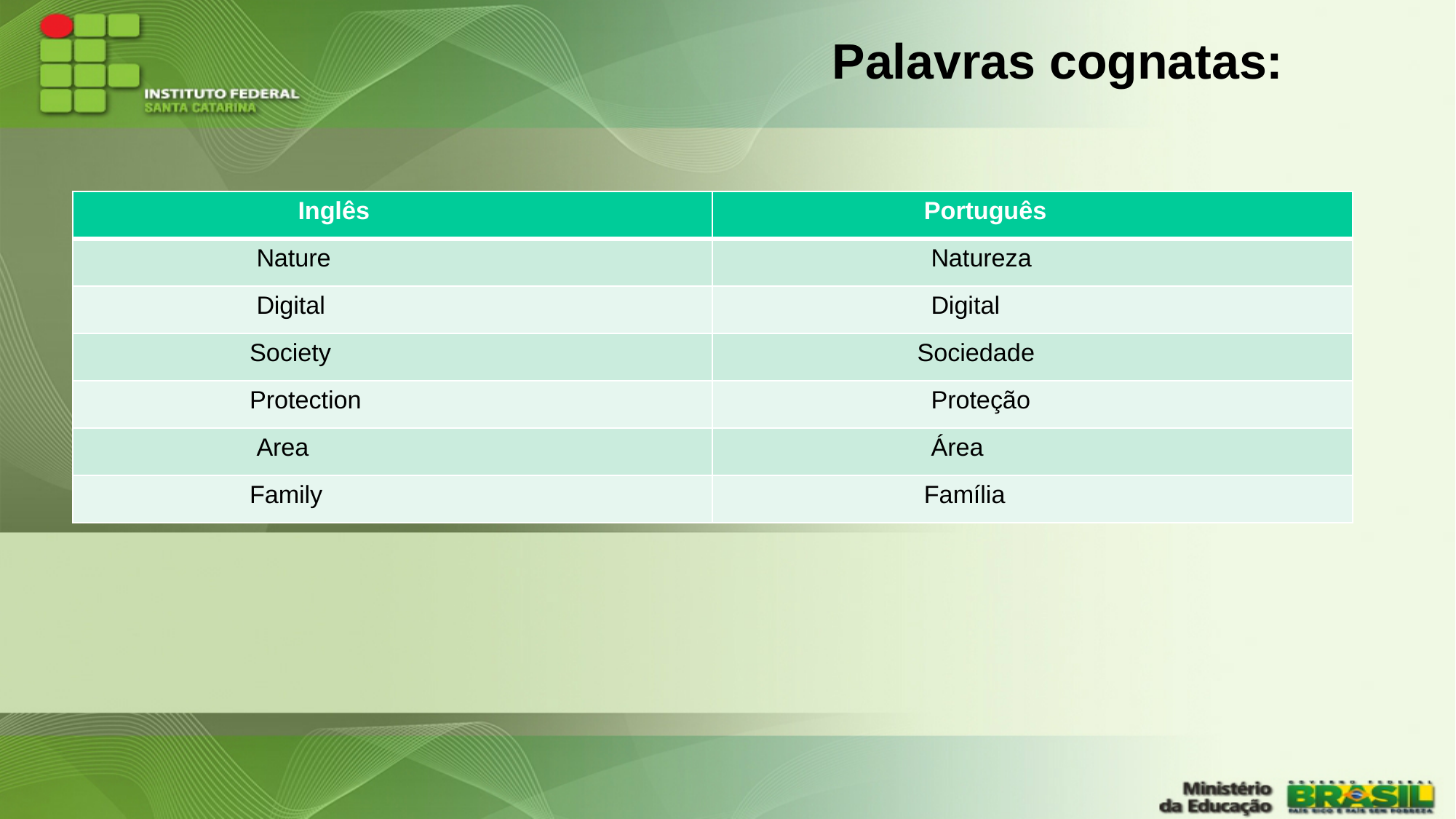

# Palavras cognatas:
| Inglês | Português |
| --- | --- |
| Nature | Natureza |
| Digital | Digital |
| Society | Sociedade |
| Protection | Proteção |
| Area | Área |
| Family | Família |